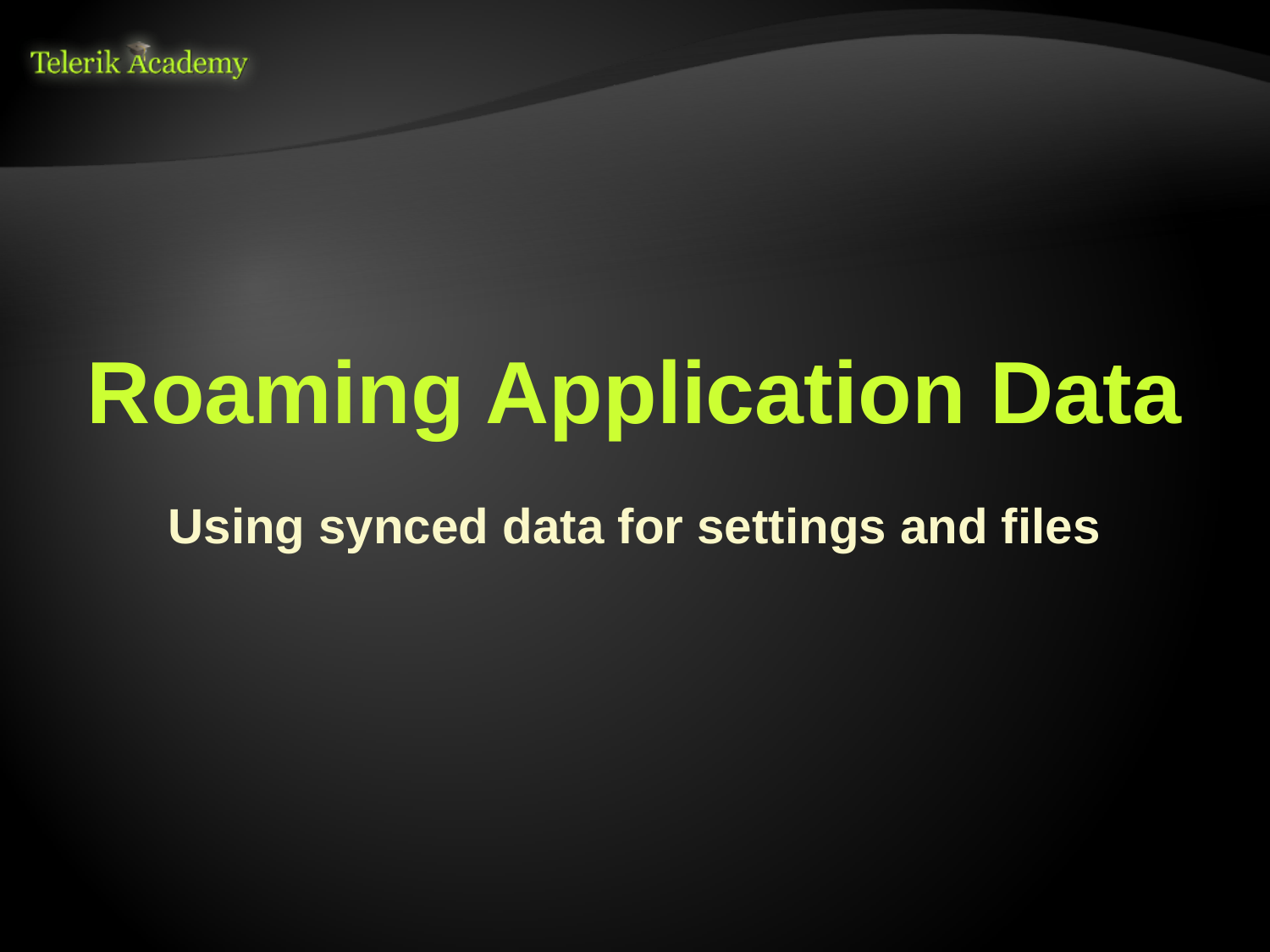

# Roaming Application Data
Using synced data for settings and files